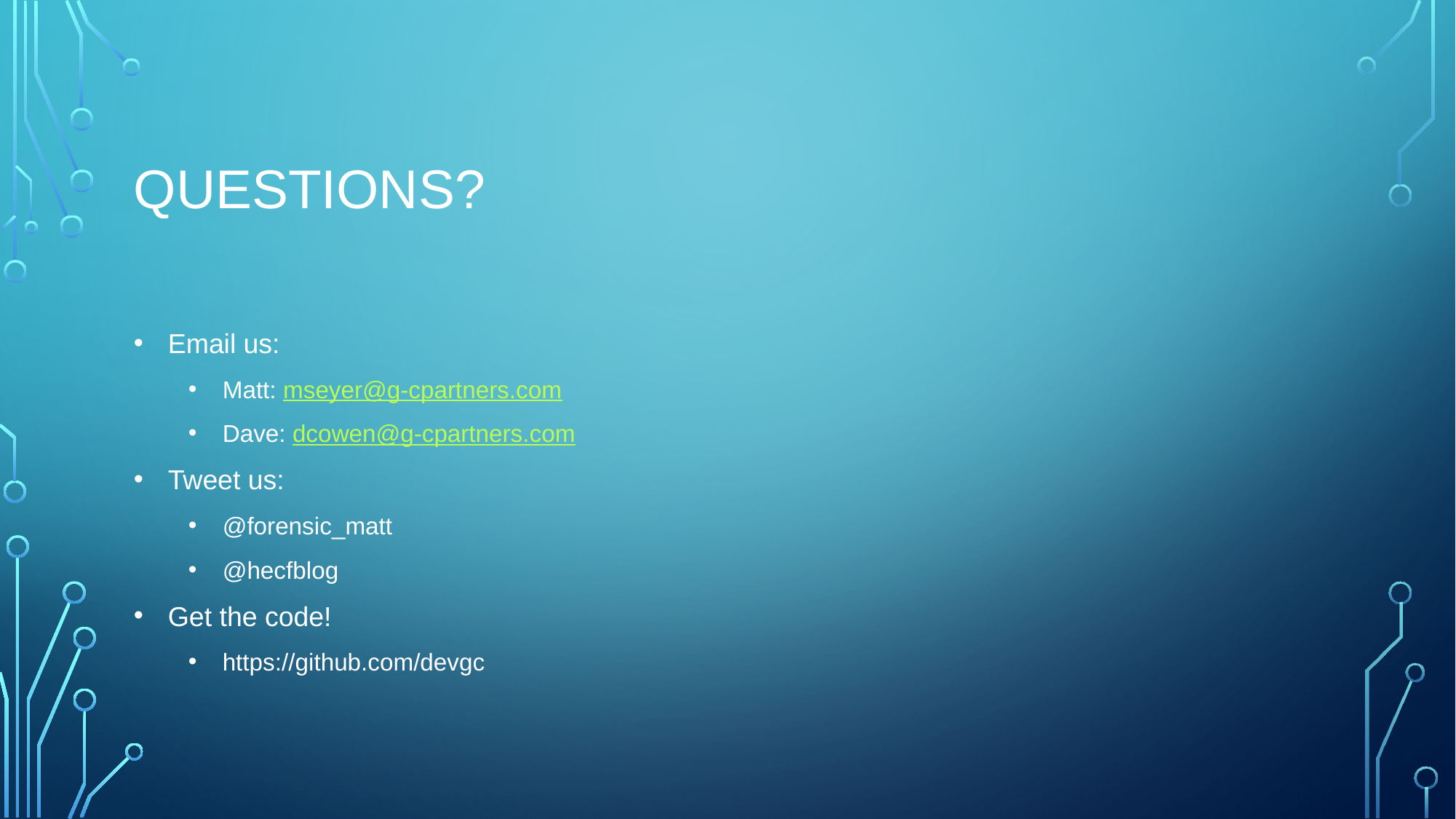

Questions?
Email us:
Matt: mseyer@g-cpartners.com
Dave: dcowen@g-cpartners.com
Tweet us:
@forensic_matt
@hecfblog
Get the code!
https://github.com/devgc